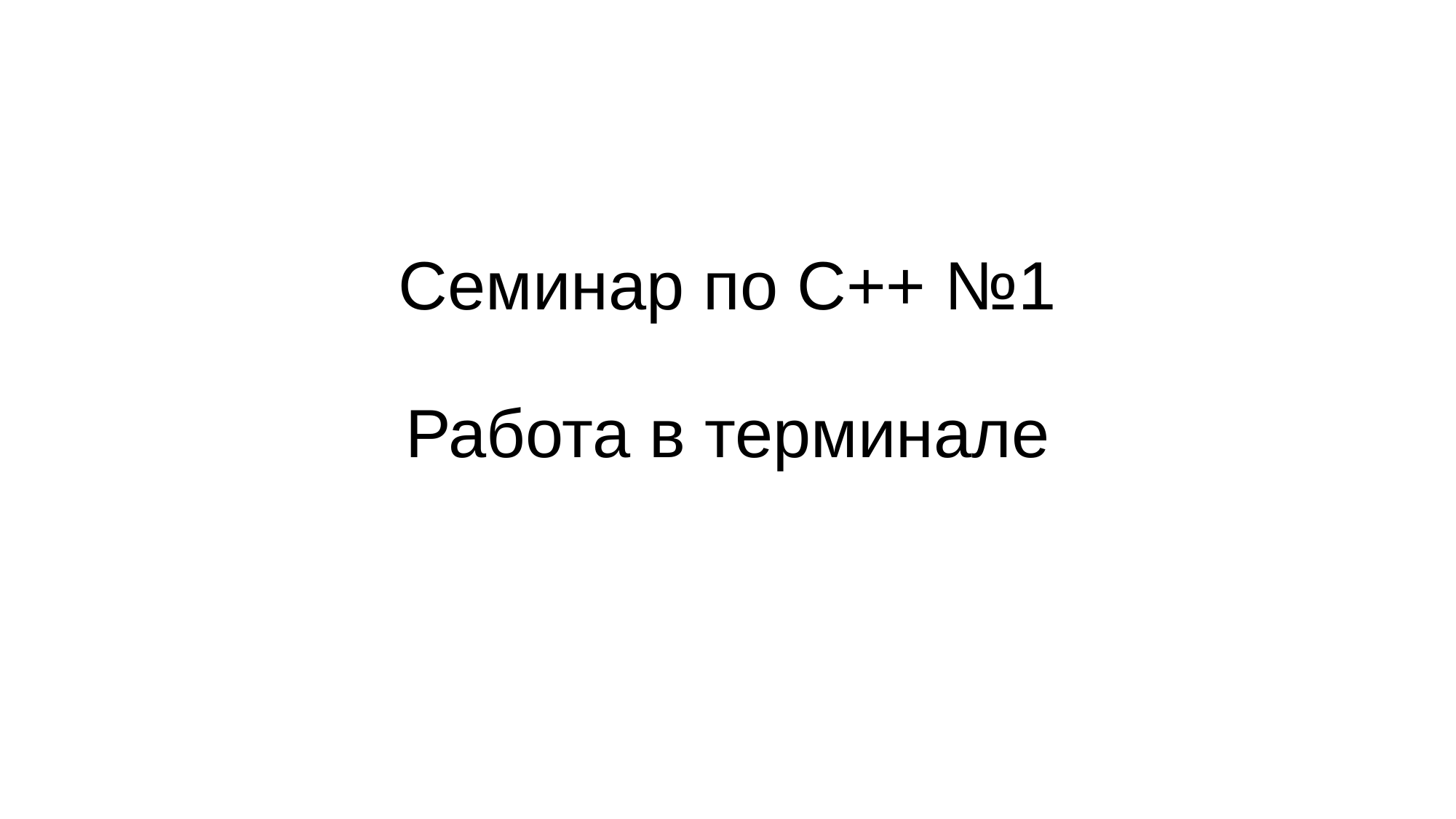

# Семинар по C++ №1 Работа в терминале